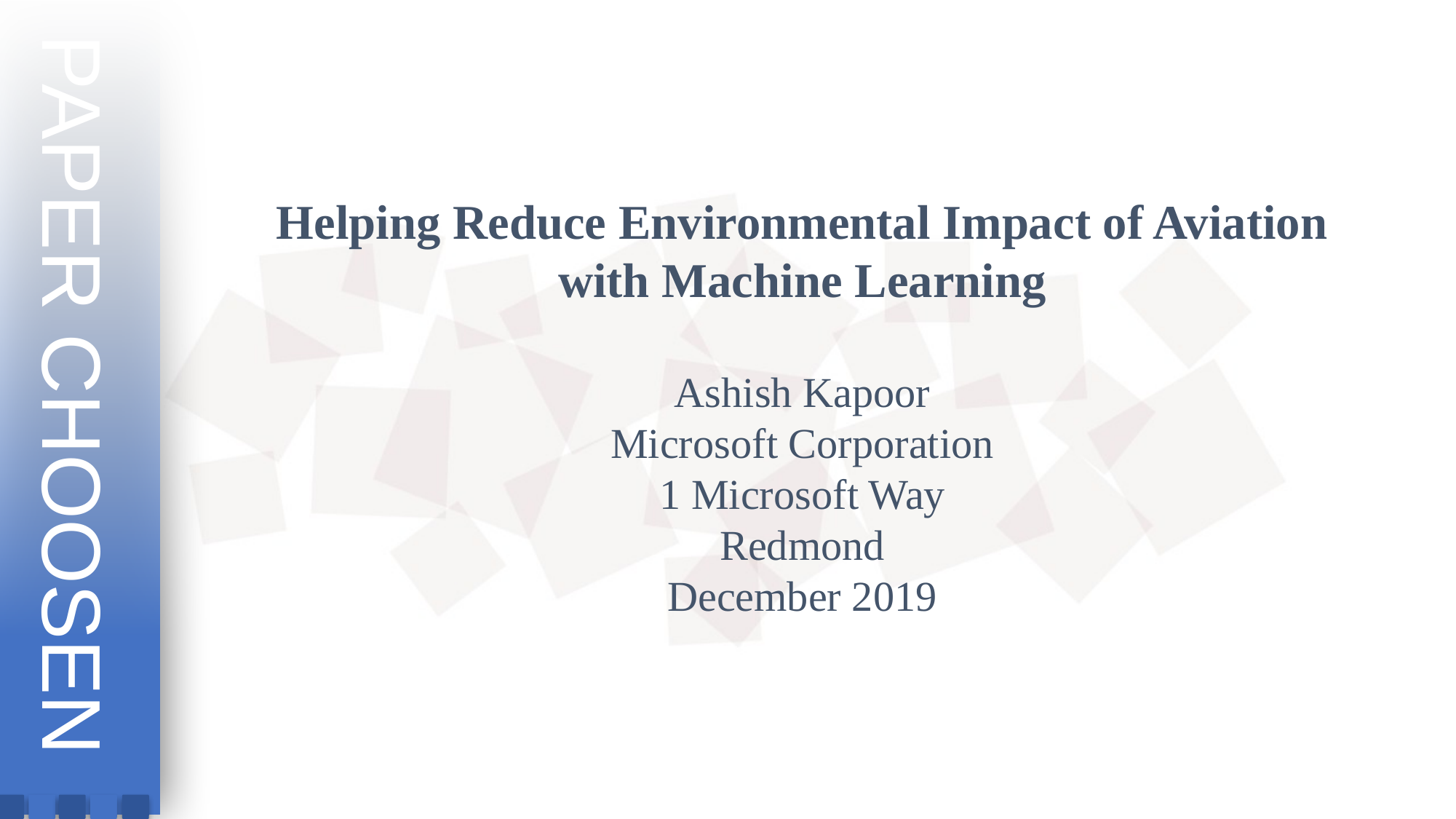

PAPER CHOOSEN
Helping Reduce Environmental Impact of Aviation
with Machine Learning

Ashish Kapoor
Microsoft Corporation
1 Microsoft Way
Redmond
December 2019